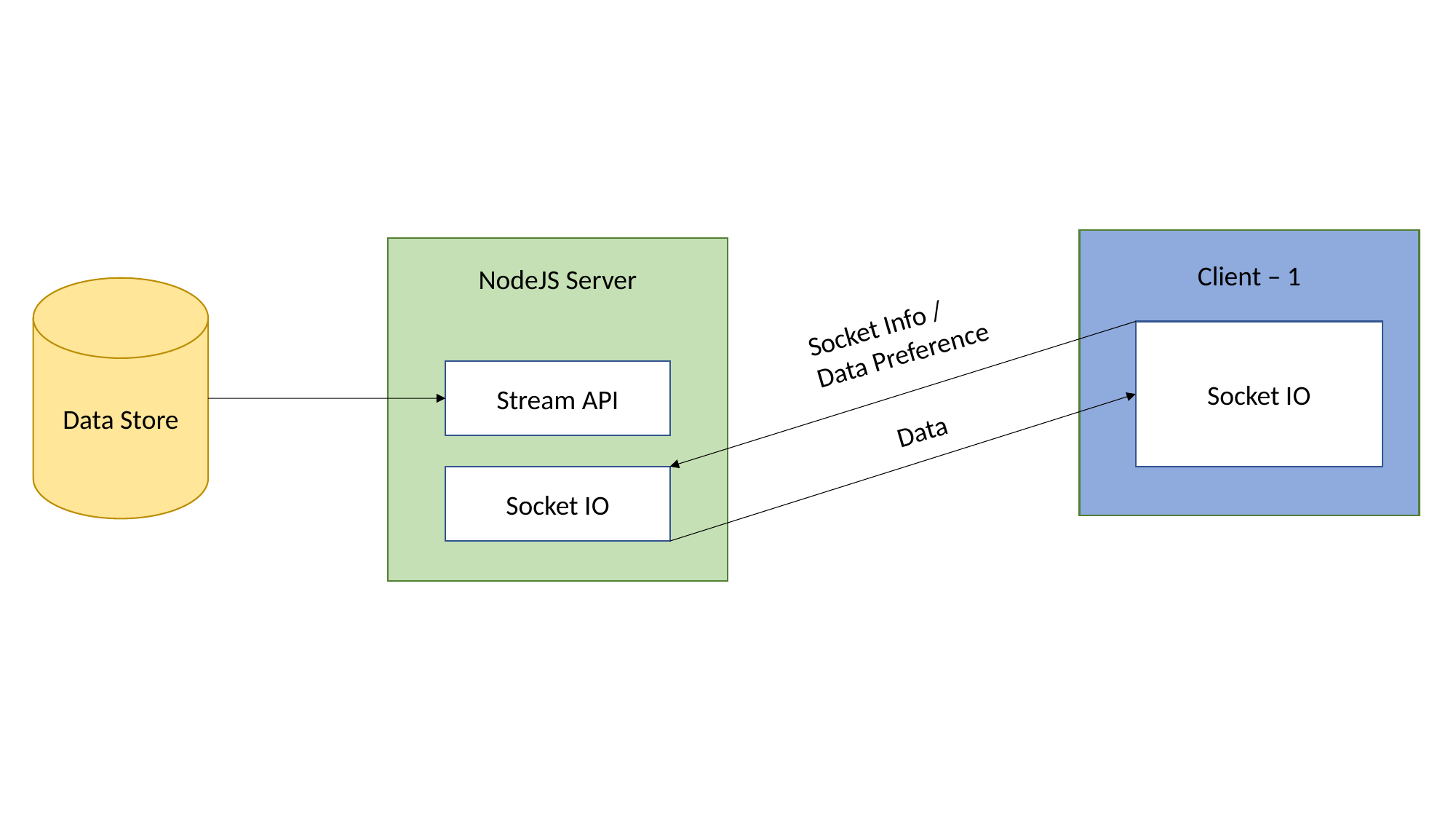

Client – 1

NodeJS Server

Data Store
Socket Info / Data Preference
Socket IO
Stream API
Data
Socket IO